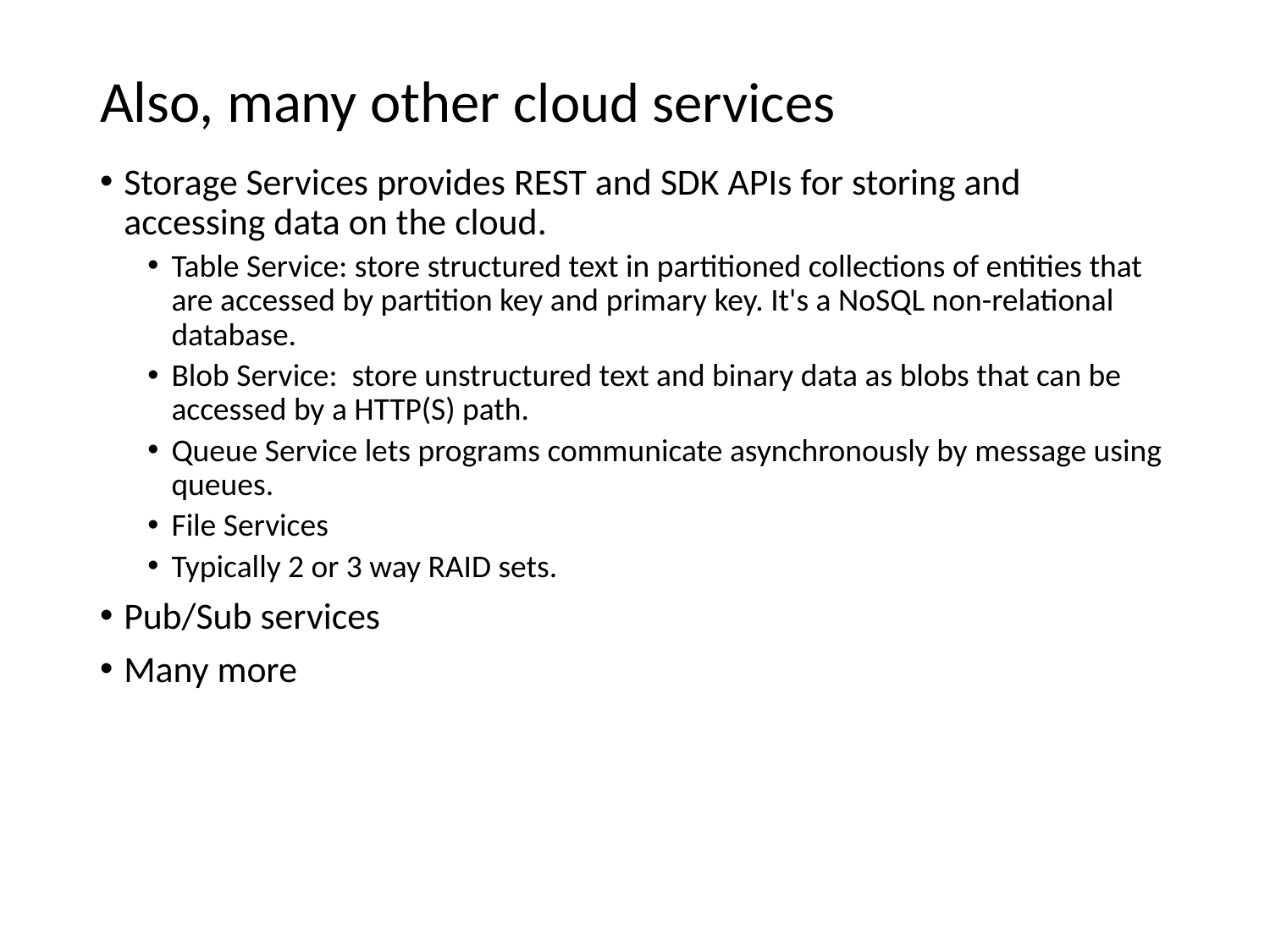

# Also, many other cloud services
Storage Services provides REST and SDK APIs for storing and accessing data on the cloud.
Table Service: store structured text in partitioned collections of entities that are accessed by partition key and primary key. It's a NoSQL non-relational database.
Blob Service:  store unstructured text and binary data as blobs that can be accessed by a HTTP(S) path.
Queue Service lets programs communicate asynchronously by message using queues.
File Services
Typically 2 or 3 way RAID sets.
Pub/Sub services
Many more